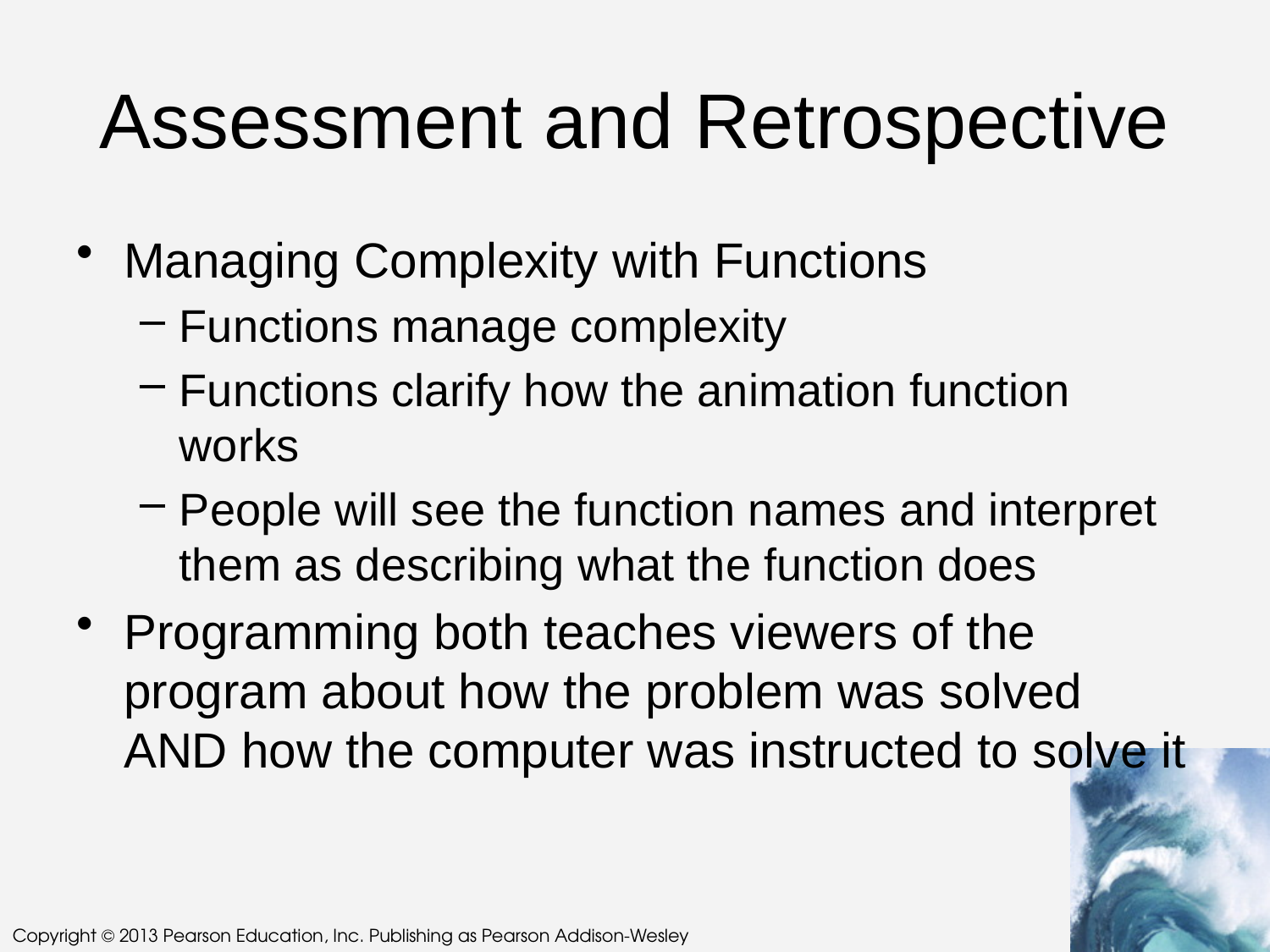

# Assessment and Retrospective
Managing Complexity with Functions
Functions manage complexity
Functions clarify how the animation function works
People will see the function names and interpret them as describing what the function does
Programming both teaches viewers of the program about how the problem was solved AND how the computer was instructed to solve it